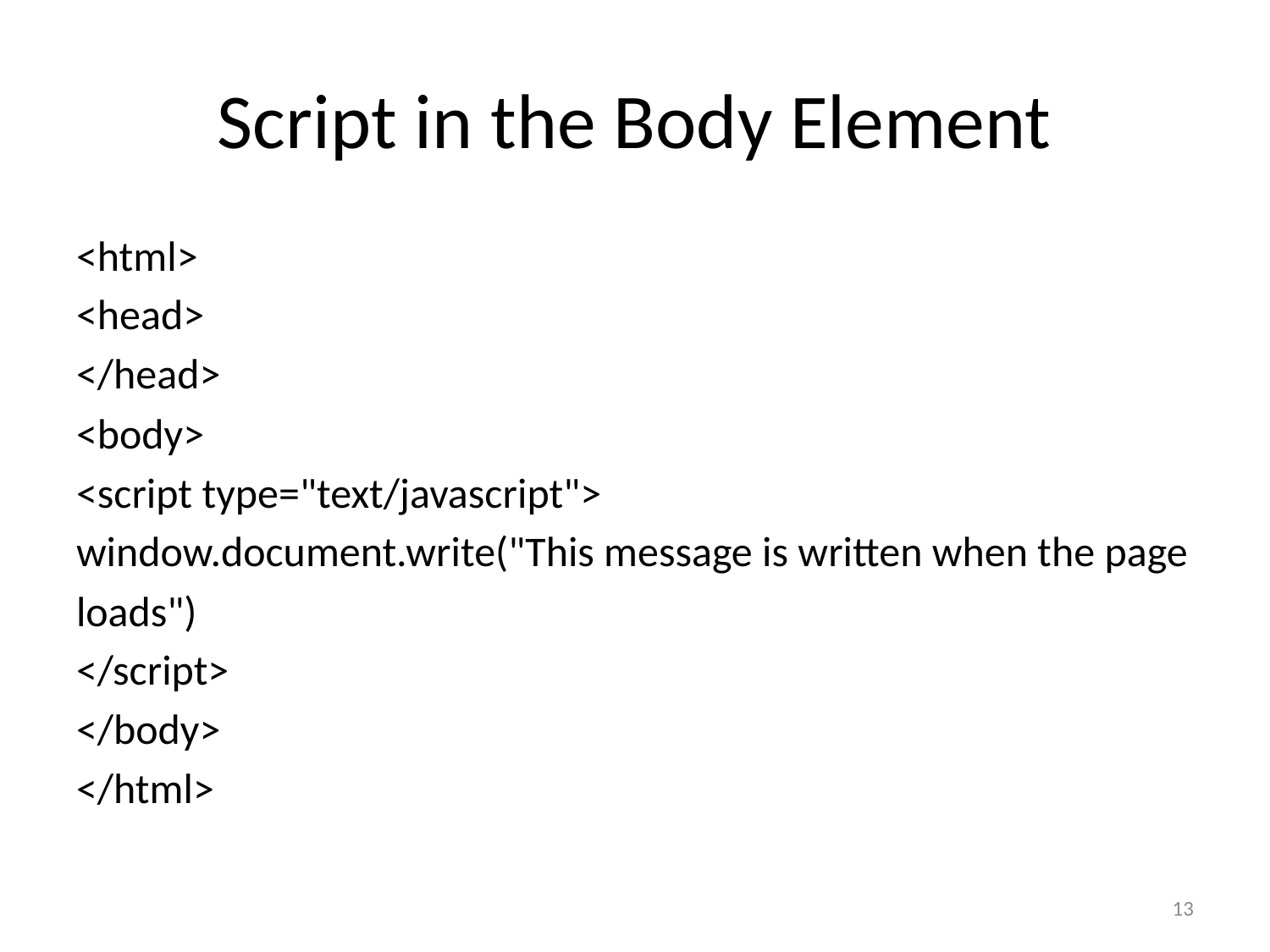

# Script in the Body Element
<html>
<head>
</head>
<body>
<script type="text/javascript">
window.document.write("This message is written when the page
loads")
</script>
</body>
</html>
13